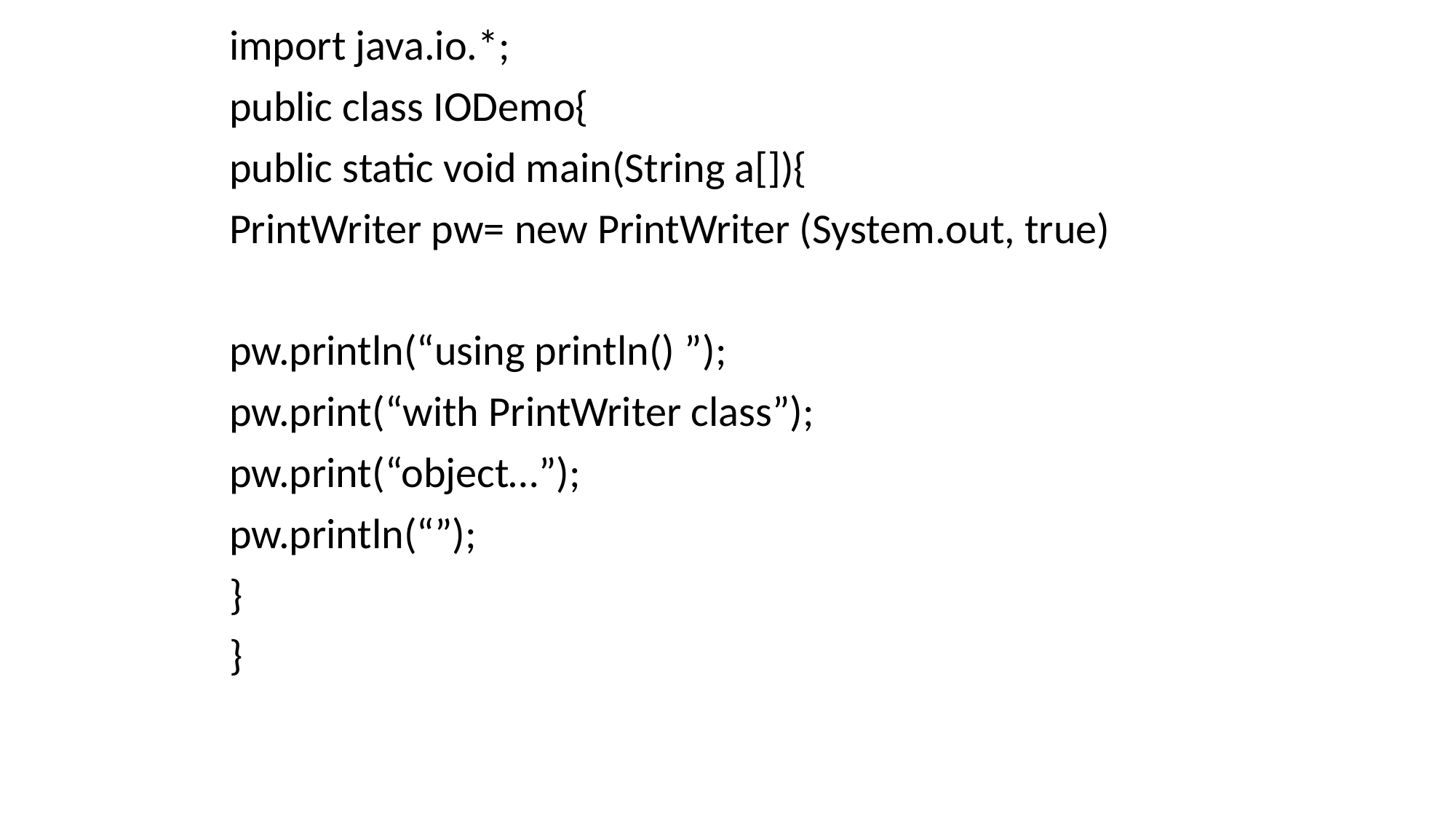

import java.io.*;
public class IODemo{
public static void main(String a[]){
PrintWriter pw= new PrintWriter (System.out, true)

pw.println(“using println() ”);
pw.print(“with PrintWriter class”);
pw.print(“object…”);
pw.println(“”);
}
}